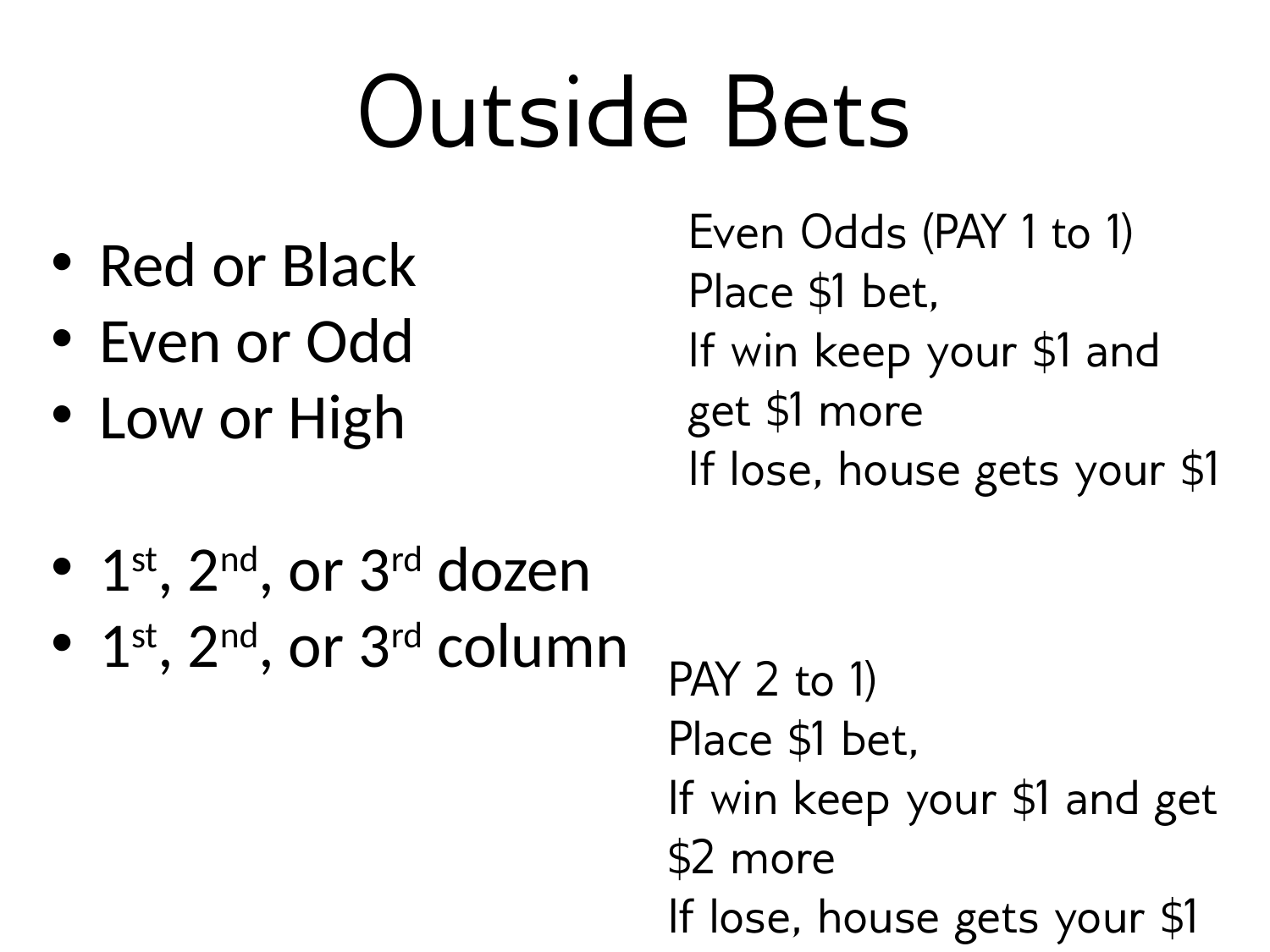

# Outside Bets
Even Odds (PAY 1 to 1)
Place $1 bet,
If win keep your $1 and get $1 more
If lose, house gets your $1
Red or Black
Even or Odd
Low or High

1st, 2nd, or 3rd dozen
1st, 2nd, or 3rd column

PAY 2 to 1)
Place $1 bet,
If win keep your $1 and get $2 more
If lose, house gets your $1